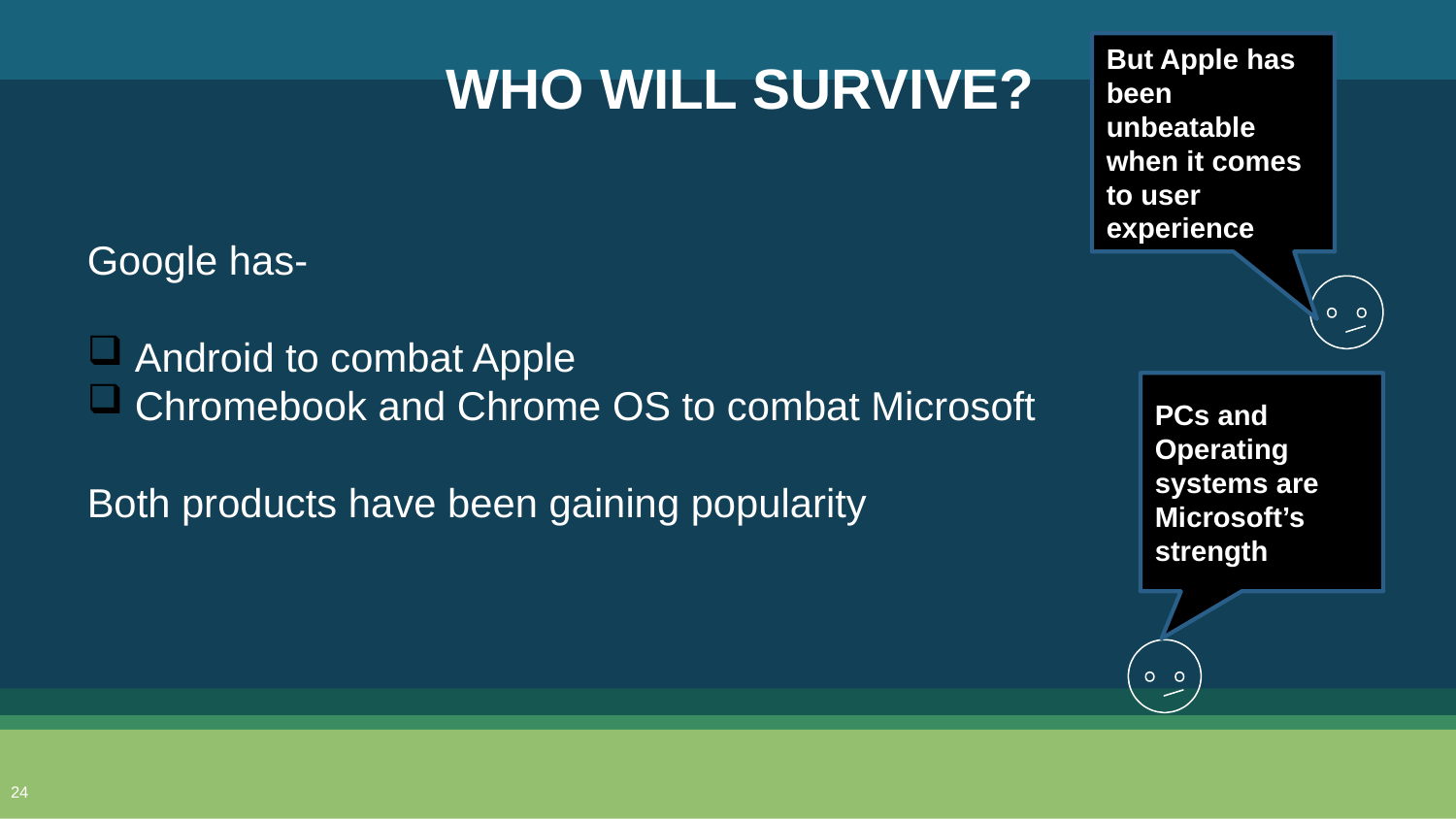

But Apple has been unbeatable when it comes to user experience
WHO WILL SURVIVE?
Google has-

 Android to combat Apple
 Chromebook and Chrome OS to combat Microsoft

Both products have been gaining popularity

PCs and Operating systems are Microsoft’s strength

24